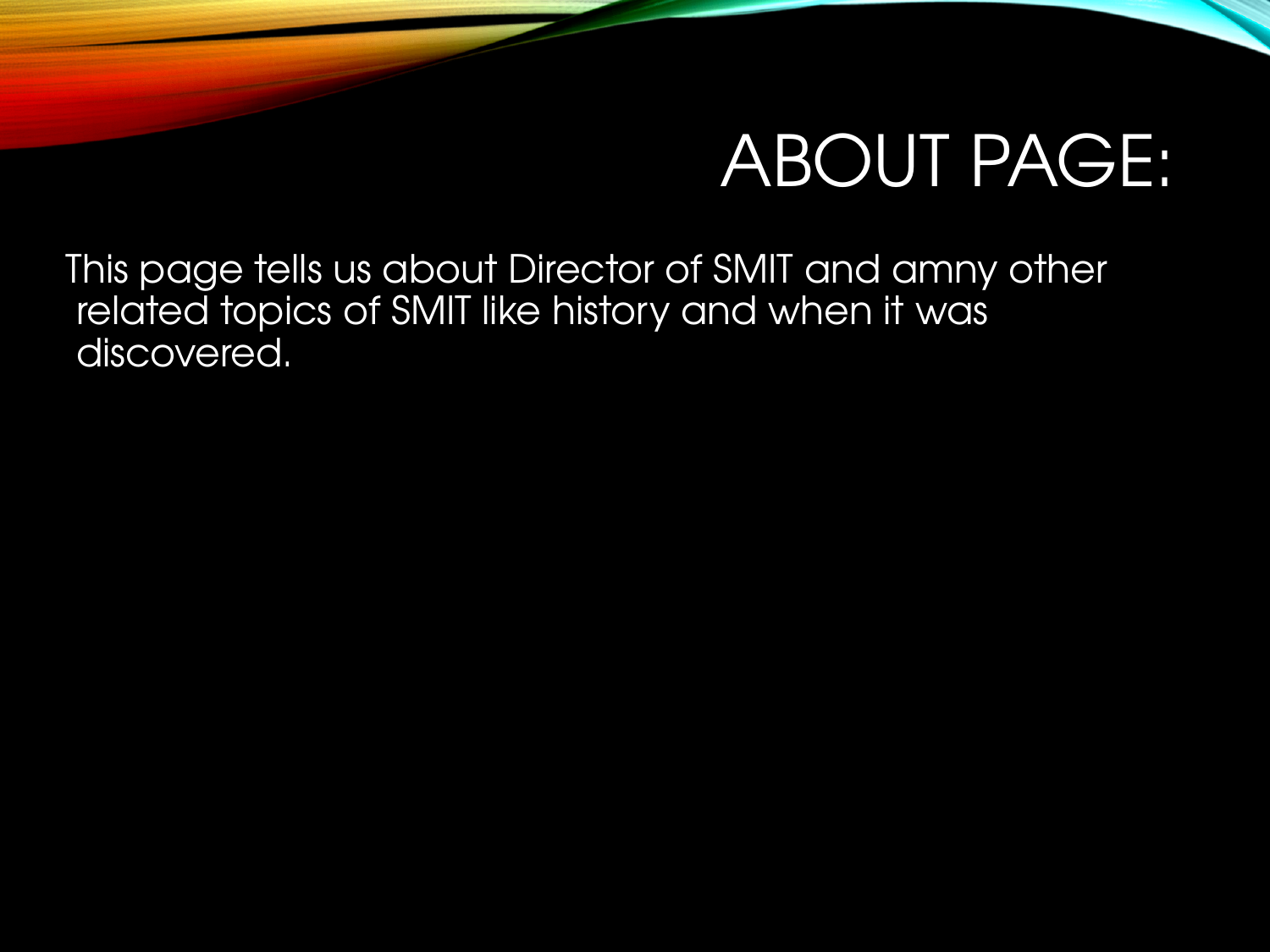

# About Page:
  This page tells us about Director of SMIT and amny other related topics of SMIT like history and when it was discovered.